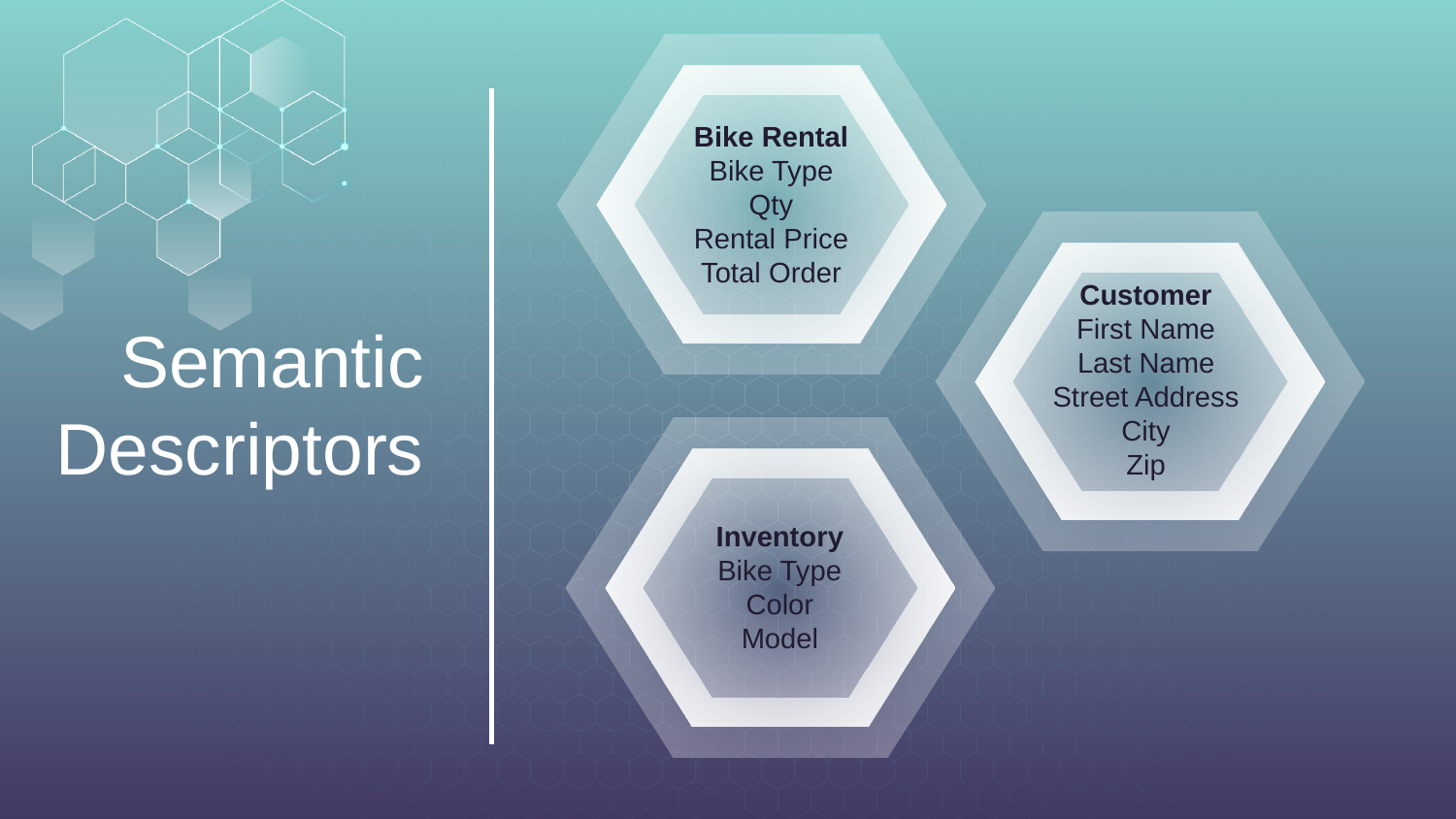

Bike Rental
Bike Type
Qty
Rental Price
Total Order

Customer
First Name
Last Name
Street Address
City
Zip

# Semantic Descriptors

Inventory
Bike Type
Color
Model